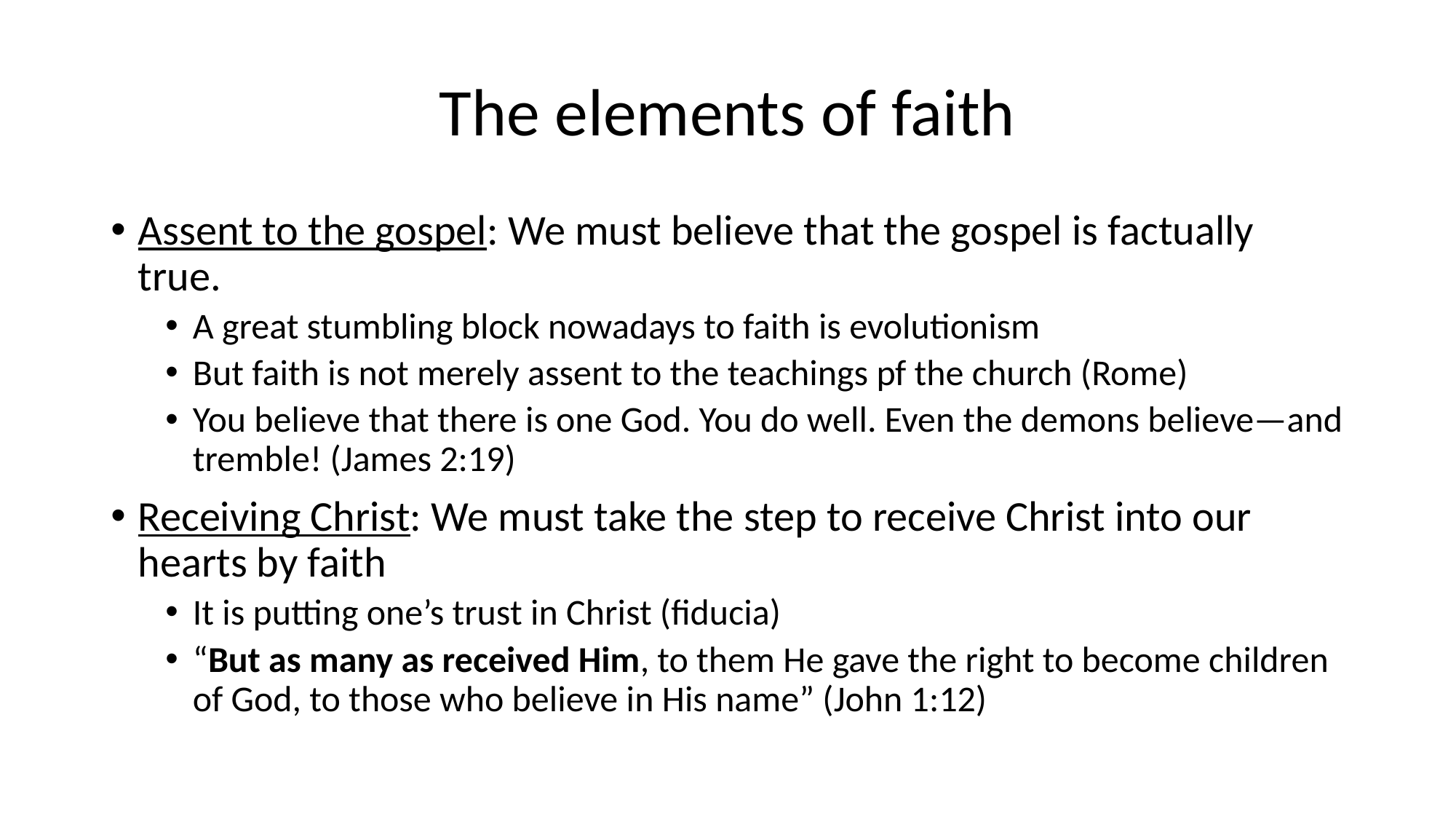

# The elements of faith
Assent to the gospel: We must believe that the gospel is factually true.
A great stumbling block nowadays to faith is evolutionism
But faith is not merely assent to the teachings pf the church (Rome)
You believe that there is one God. You do well. Even the demons believe—and tremble! (James 2:19)
Receiving Christ: We must take the step to receive Christ into our hearts by faith
It is putting one’s trust in Christ (fiducia)
“But as many as received Him, to them He gave the right to become children of God, to those who believe in His name” (John 1:12)